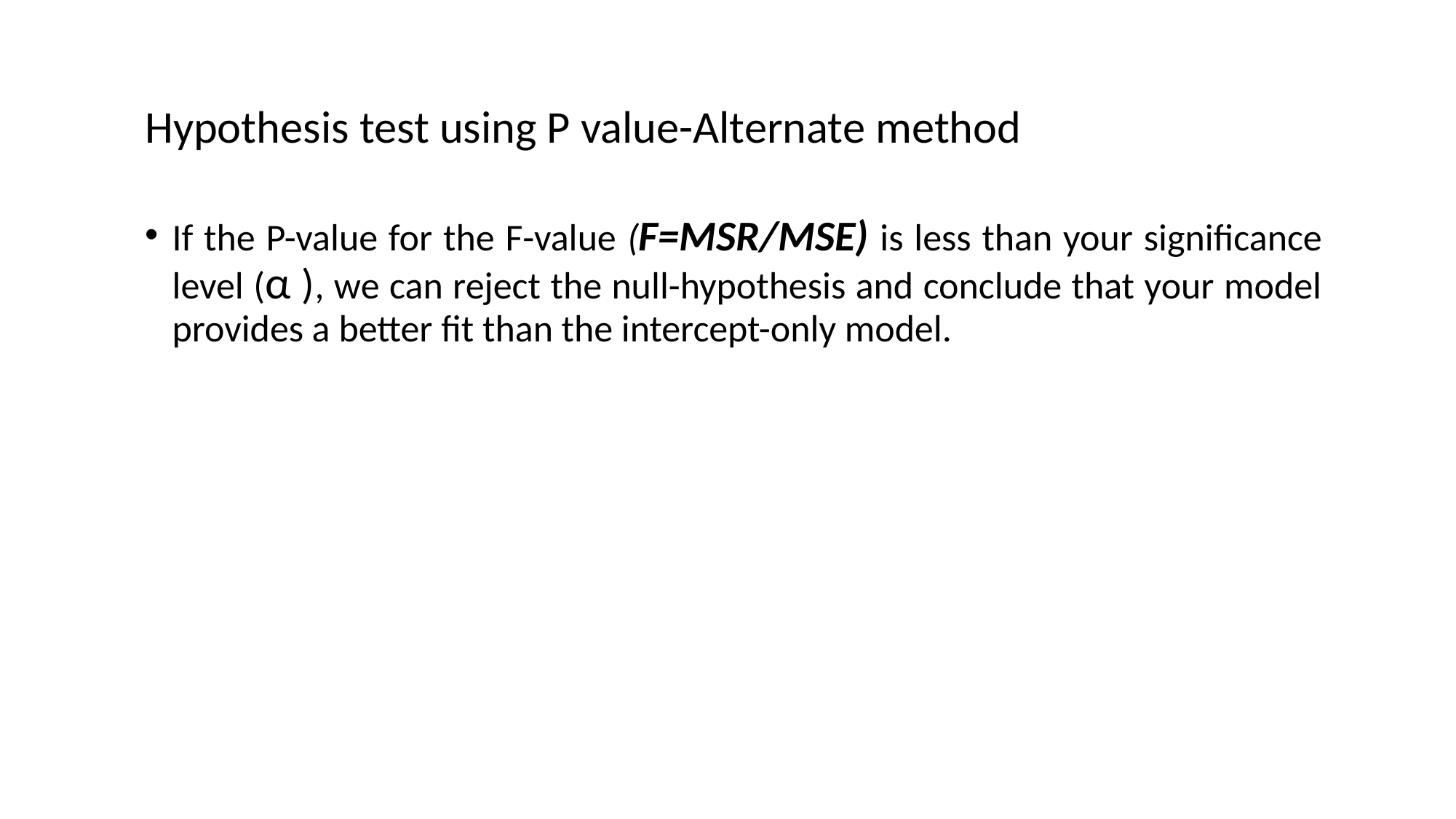

Hypothesis test using P value-Alternate method
If the P-value for the F-value (F=MSR/MSE) is less than your significance level (α ), we can reject the null-hypothesis and conclude that your model provides a better fit than the intercept-only model.